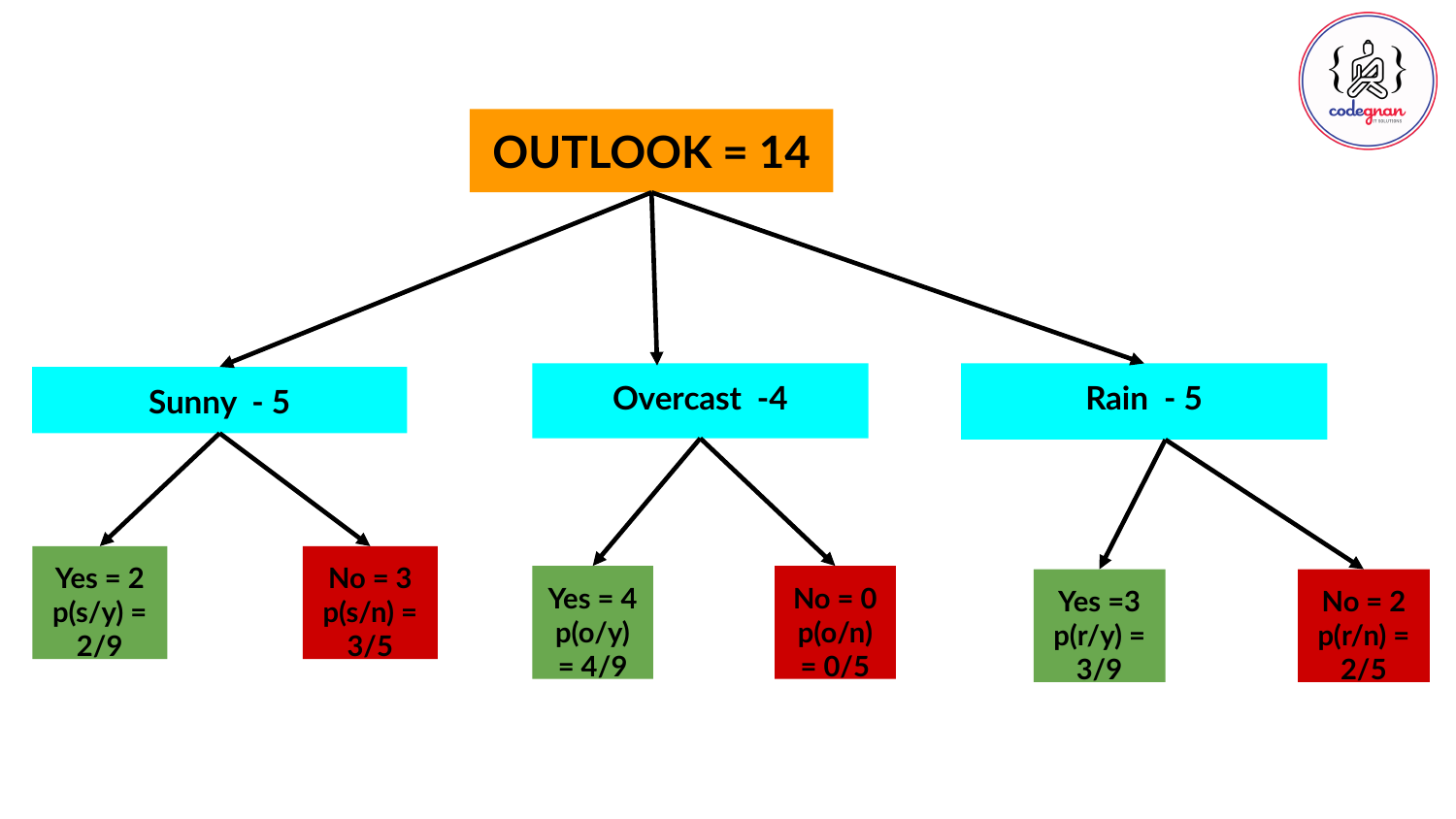

OUTLOOK = 14
Overcast  -4
Rain  - 5
Sunny  - 5
Yes = 2
p(s/y) = 2/9
No = 3
p(s/n) = 3/5
Yes = 4
p(o/y) = 4/9
No = 0
p(o/n) = 0/5
Yes =3
p(r/y) = 3/9
No = 2
p(r/n) = 2/5